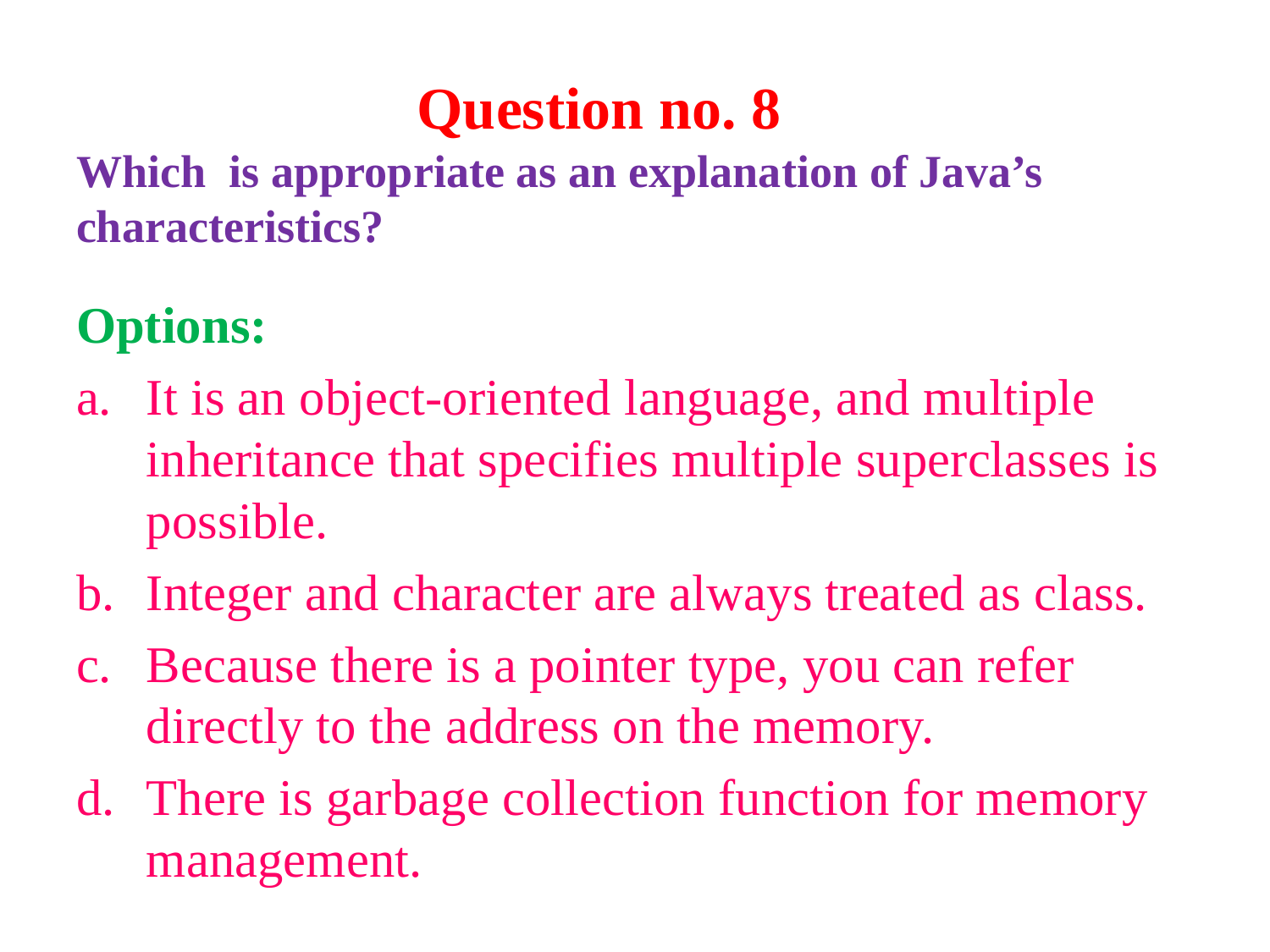

# Question no. 8 Which  is appropriate as an explanation of Java’s characteristics?
Options:
It is an object-oriented language, and multiple inheritance that specifies multiple superclasses is possible.
Integer and character are always treated as class.
Because there is a pointer type, you can refer directly to the address on the memory.
There is garbage collection function for memory management.